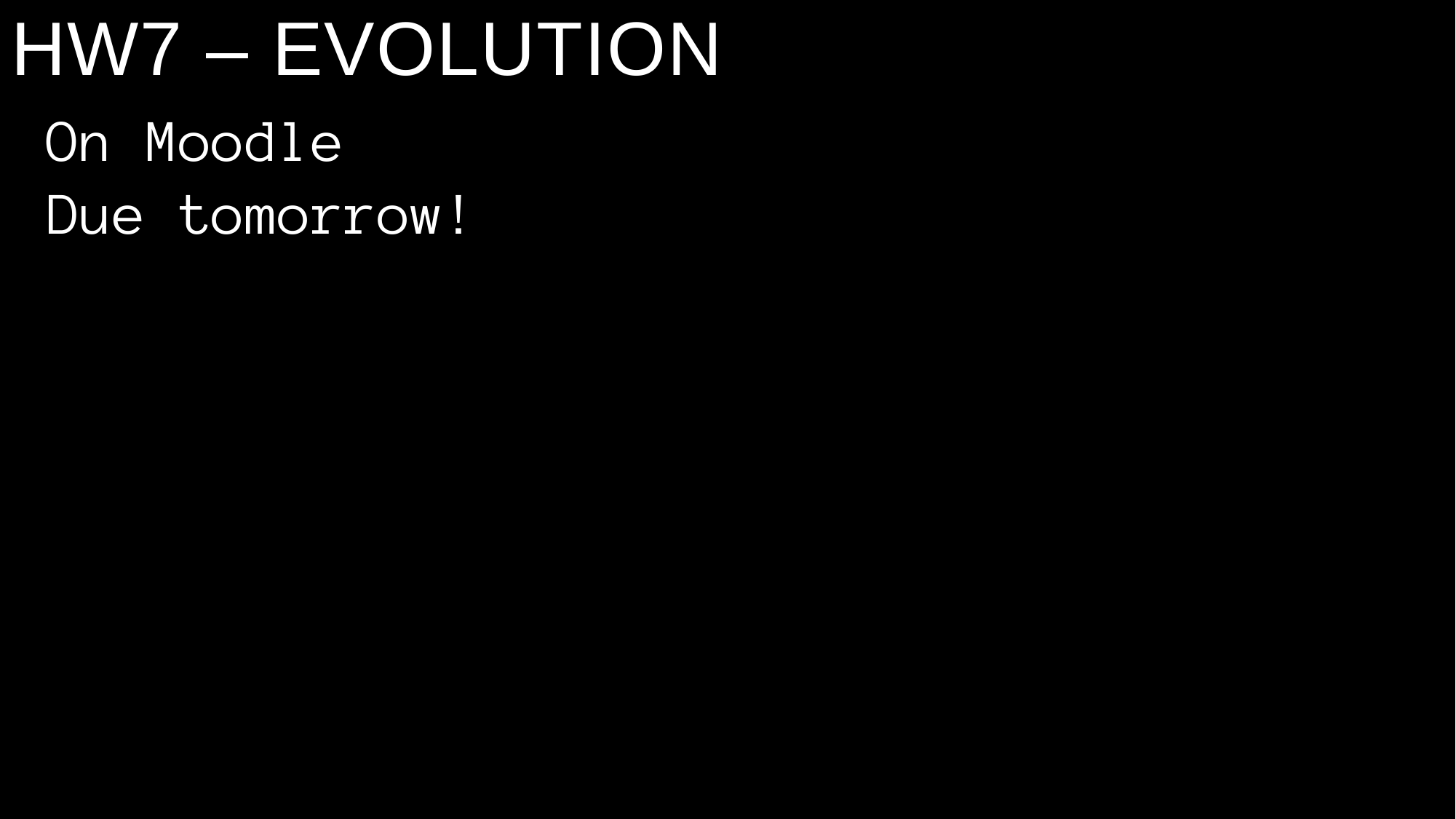

# HW7 – Evolution
On Moodle
Due tomorrow!